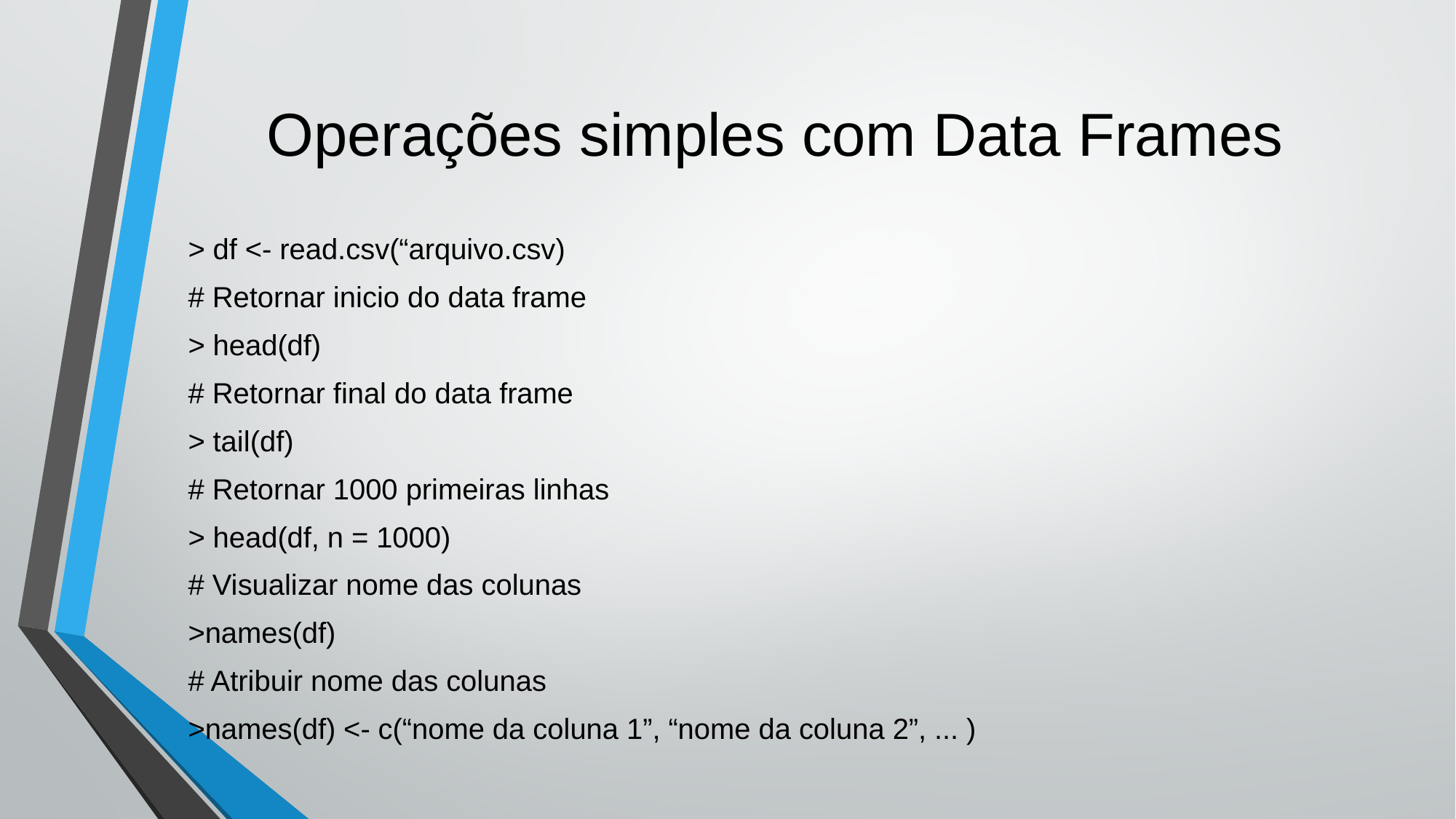

# Operações simples com Data Frames
> df <- read.csv(“arquivo.csv)
# Retornar inicio do data frame
> head(df)
# Retornar final do data frame
> tail(df)
# Retornar 1000 primeiras linhas
> head(df, n = 1000)
# Visualizar nome das colunas
>names(df)
# Atribuir nome das colunas
>names(df) <- c(“nome da coluna 1”, “nome da coluna 2”, ... )